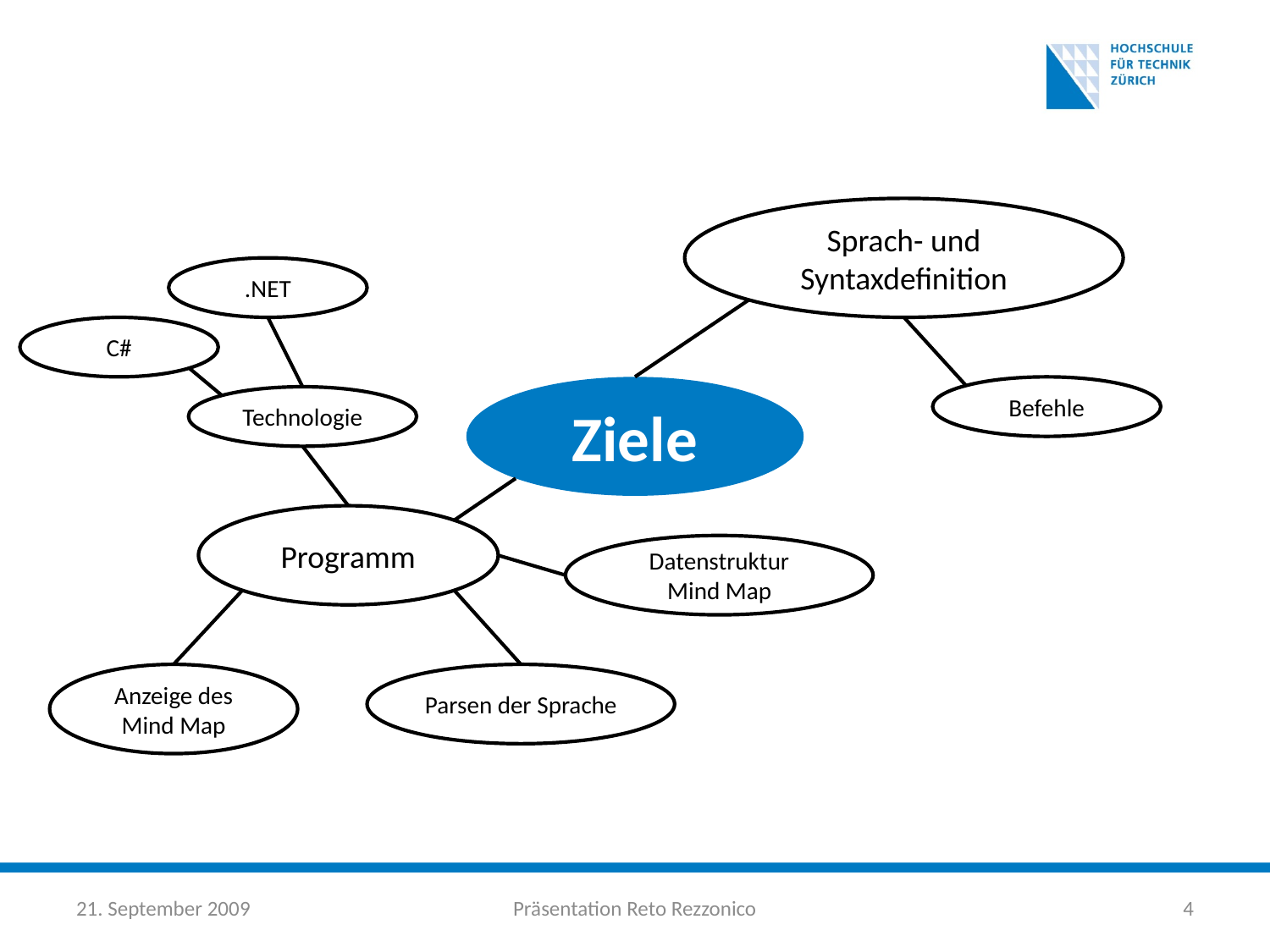

Sprach- und Syntaxdefinition
Befehle
.NET
C#
Programm
Technologie
Ziele
Datenstruktur Mind Map
Parsen der Sprache
Anzeige des
Mind Map
21. September 2009
Präsentation Reto Rezzonico
4